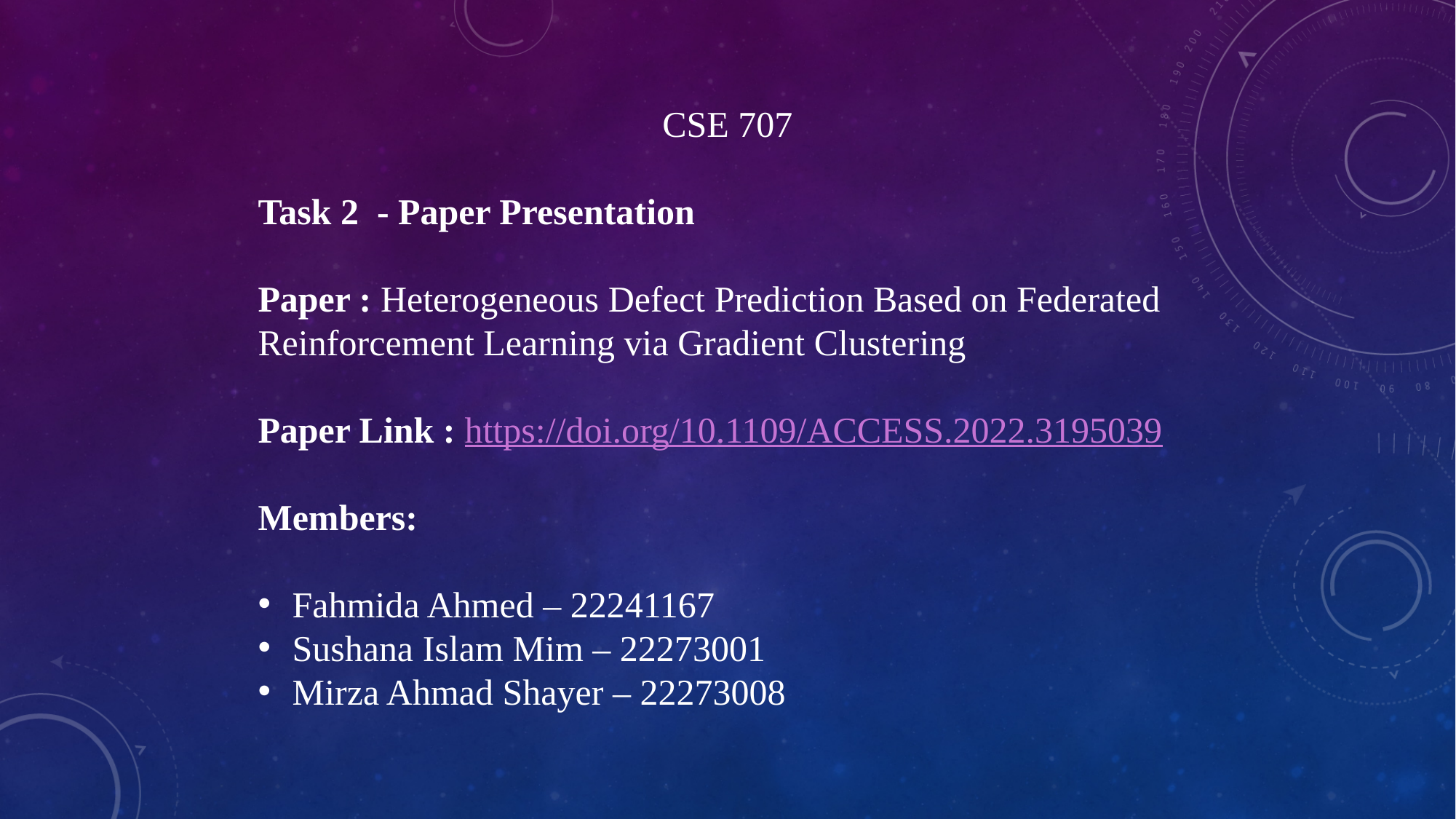

CSE 707

Task 2  - Paper Presentation

Paper : Heterogeneous Defect Prediction Based on Federated Reinforcement Learning via Gradient Clustering

Paper Link : https://doi.org/10.1109/ACCESS.2022.3195039

Members:

Fahmida Ahmed – 22241167
Sushana Islam Mim – 22273001
Mirza Ahmad Shayer – 22273008